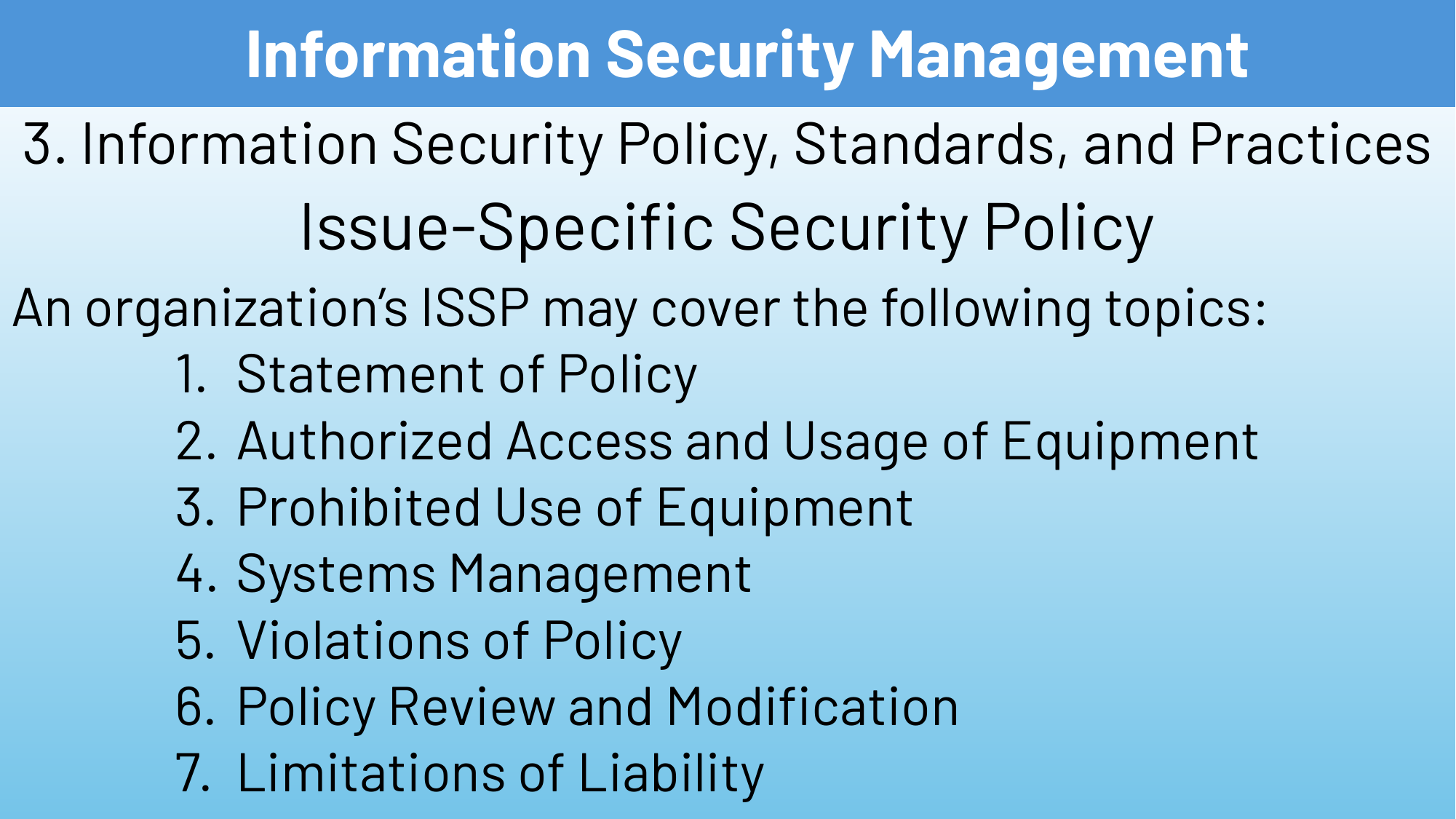

Information Security Management
3. Information Security Policy, Standards, and Practices
Issue-Specific Security Policy
An organization’s ISSP may cover the following topics:
Statement of Policy
Authorized Access and Usage of Equipment
Prohibited Use of Equipment
Systems Management
Violations of Policy
Policy Review and Modification
Limitations of Liability